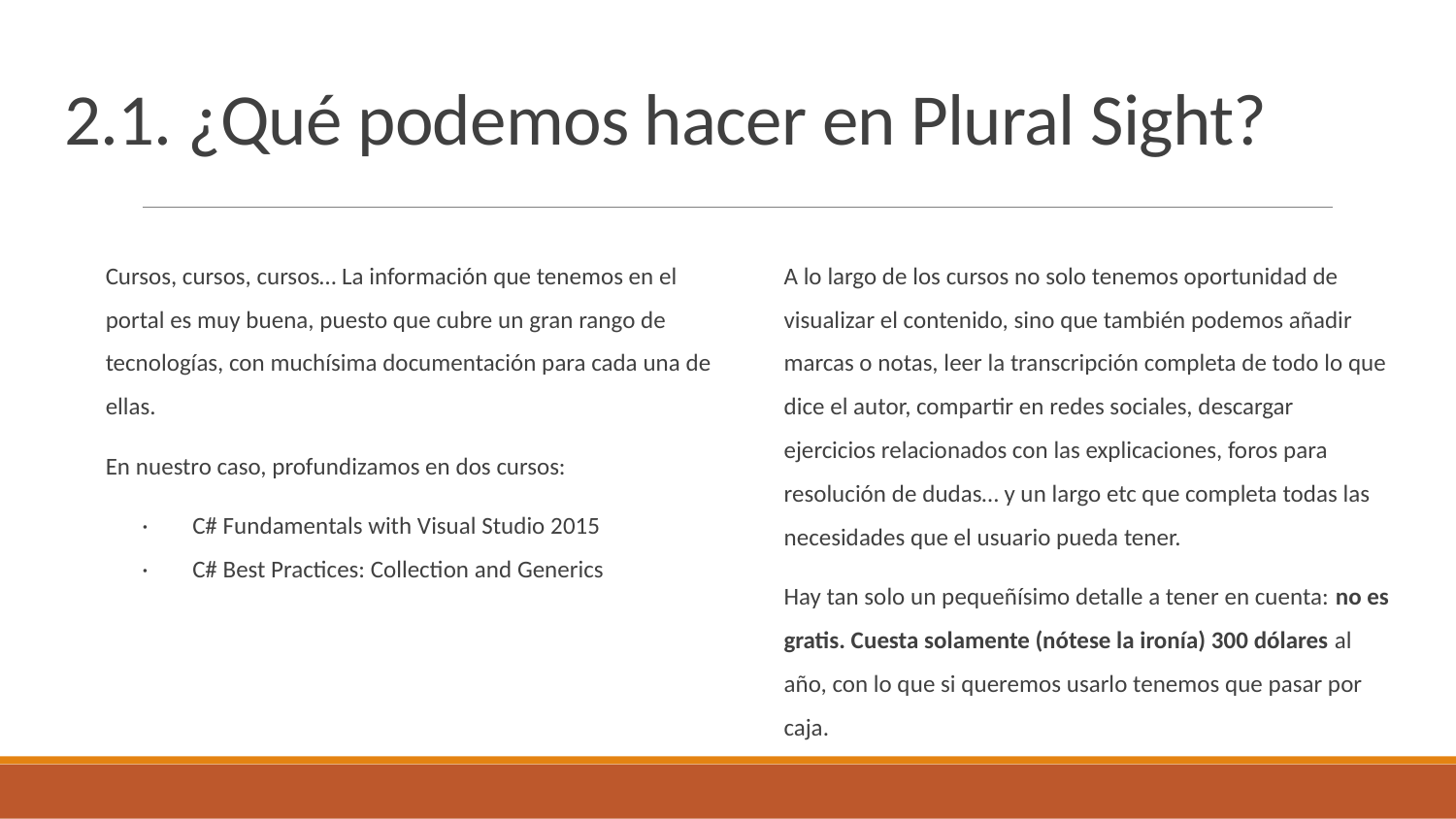

# 2.1. ¿Qué podemos hacer en Plural Sight?
Cursos, cursos, cursos… La información que tenemos en el portal es muy buena, puesto que cubre un gran rango de tecnologías, con muchísima documentación para cada una de ellas.
En nuestro caso, profundizamos en dos cursos:
·        C# Fundamentals with Visual Studio 2015
·        C# Best Practices: Collection and Generics

A lo largo de los cursos no solo tenemos oportunidad de visualizar el contenido, sino que también podemos añadir marcas o notas, leer la transcripción completa de todo lo que dice el autor, compartir en redes sociales, descargar ejercicios relacionados con las explicaciones, foros para resolución de dudas… y un largo etc que completa todas las necesidades que el usuario pueda tener.
Hay tan solo un pequeñísimo detalle a tener en cuenta: no es gratis. Cuesta solamente (nótese la ironía) 300 dólares al año, con lo que si queremos usarlo tenemos que pasar por caja.